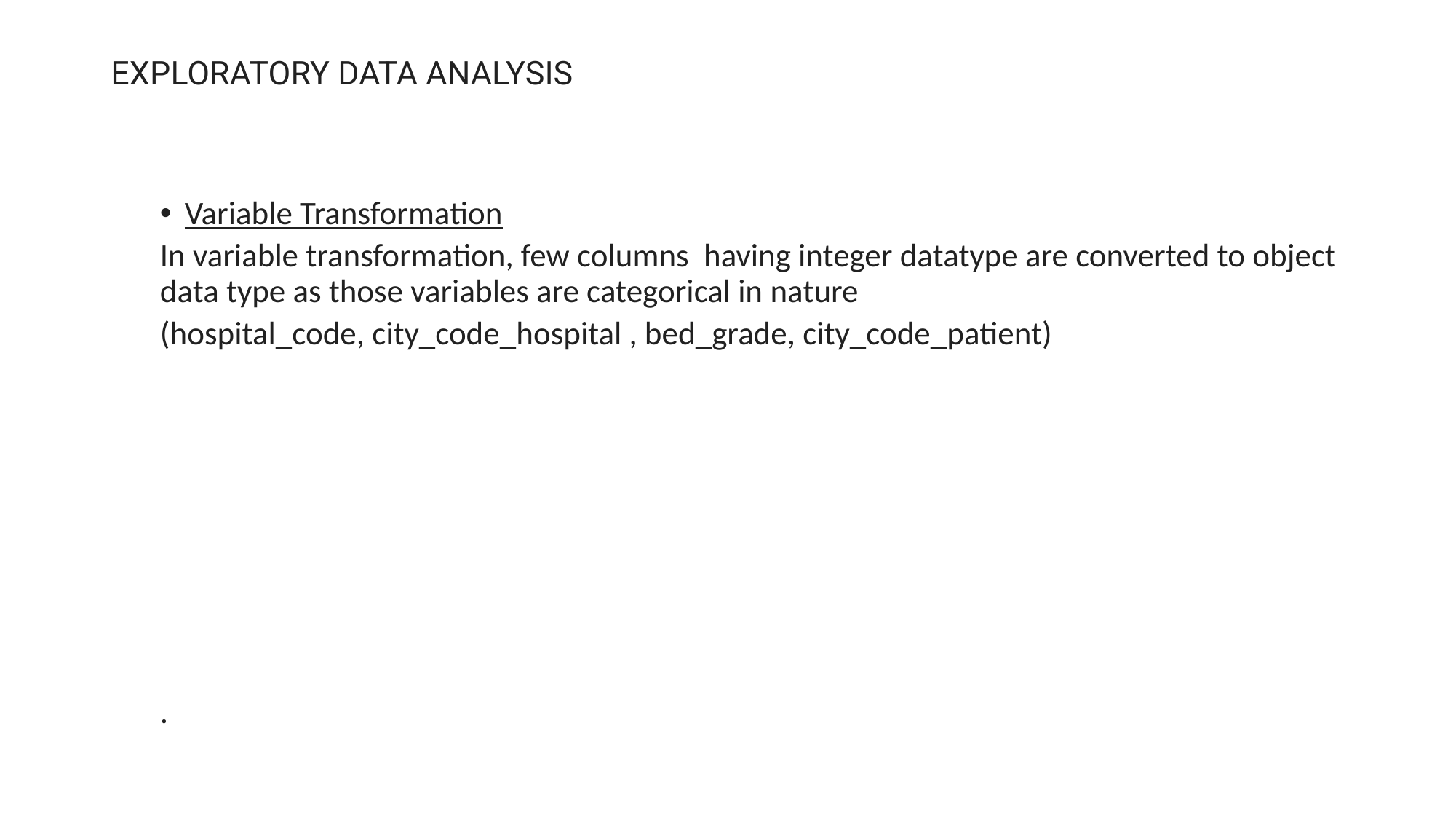

# EXPLORATORY DATA ANALYSIS

Variable Transformation
In variable transformation, few columns  having integer datatype are converted to object data type as those variables are categorical in nature
(hospital_code, city_code_hospital , bed_grade, city_code_patient)

.